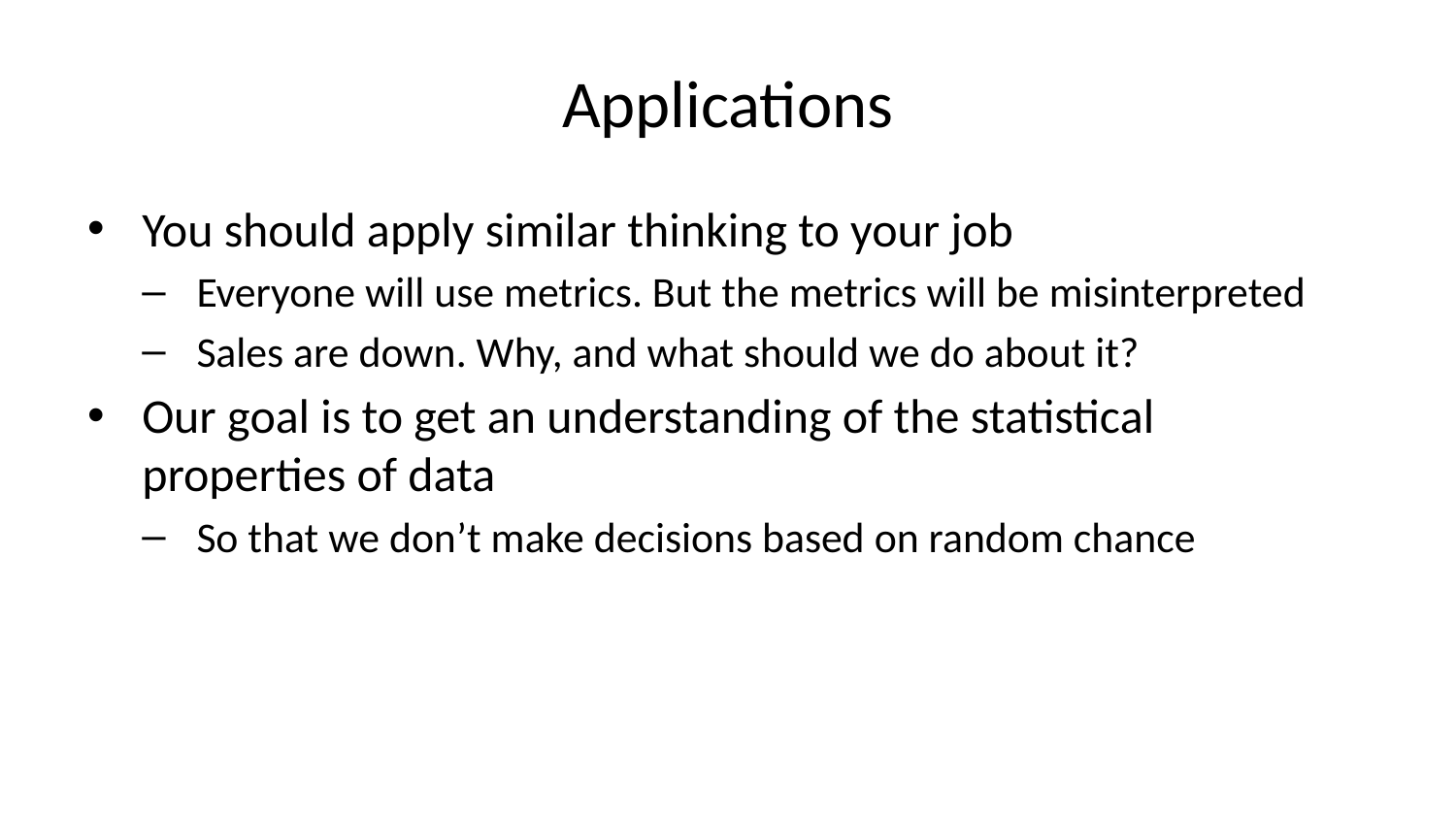

# Applications
You should apply similar thinking to your job
Everyone will use metrics. But the metrics will be misinterpreted
Sales are down. Why, and what should we do about it?
Our goal is to get an understanding of the statistical properties of data
So that we don’t make decisions based on random chance